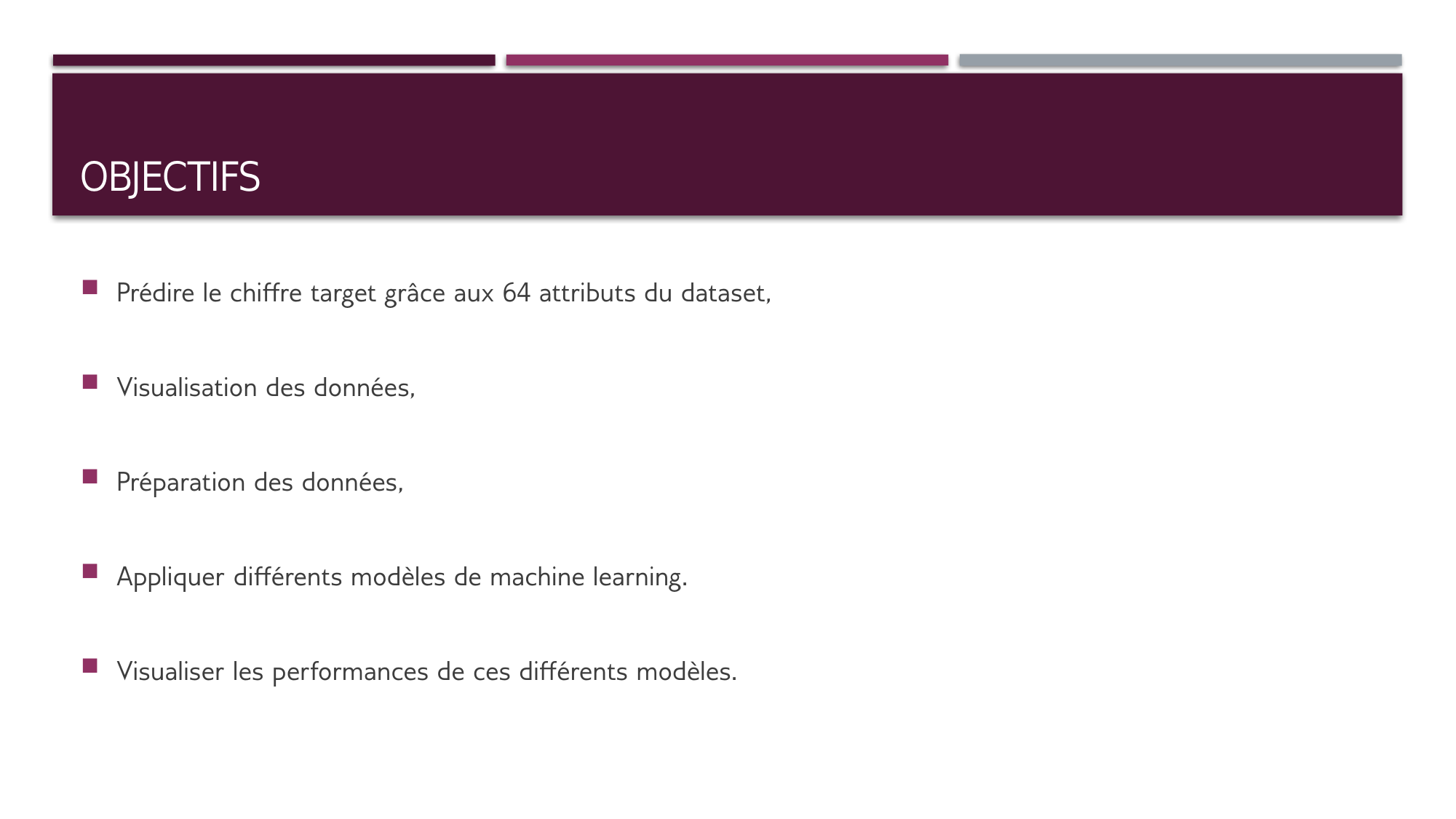

# Objectifs
Prédire le chiffre target grâce aux 64 attributs du dataset,

Visualisation des données,

Préparation des données,

Appliquer différents modèles de machine learning.

Visualiser les performances de ces différents modèles.